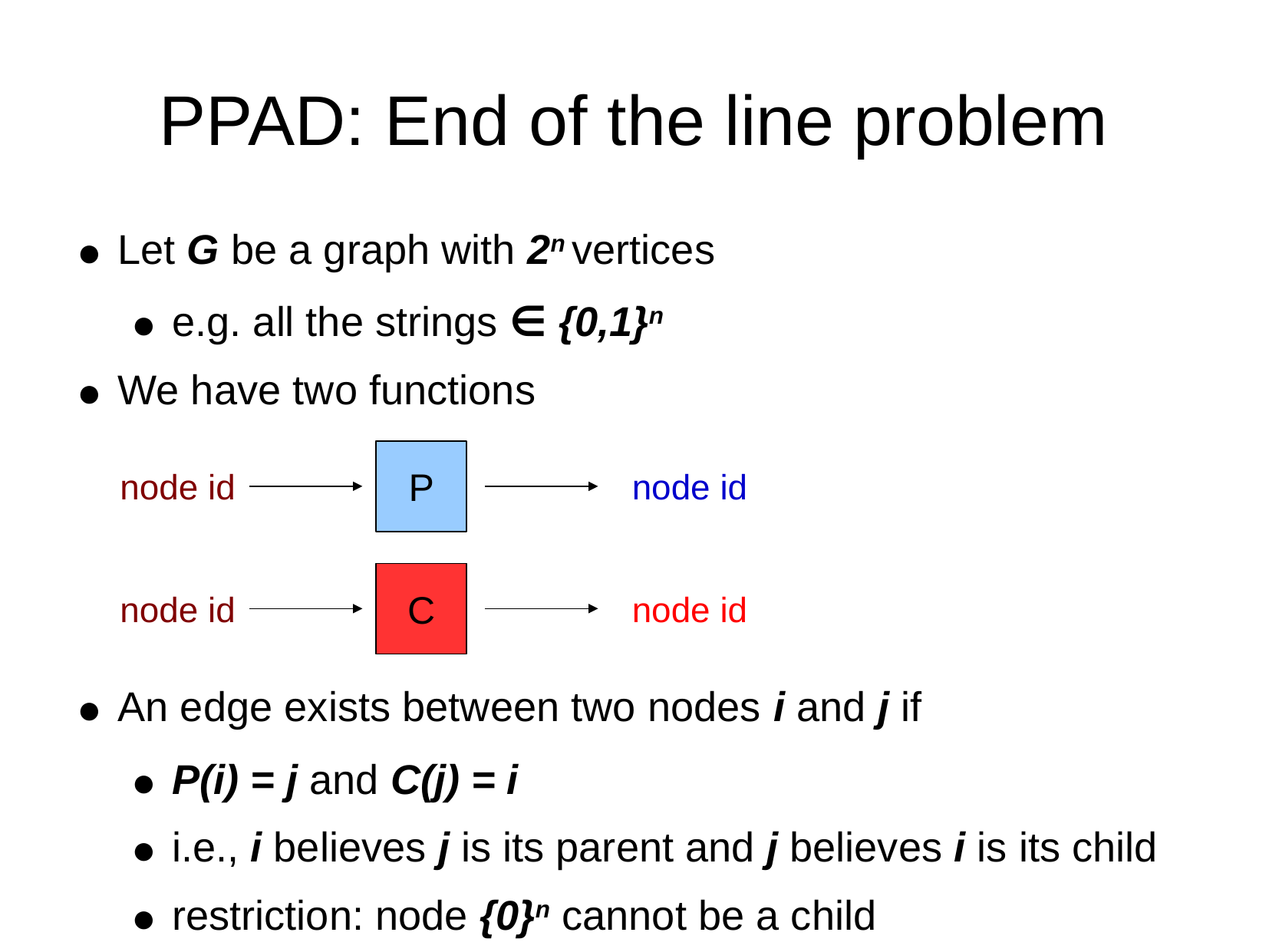

PPAD: End of the line problem
Let G be a graph with 2n vertices
e.g. all the strings ∈ {0,1}n
We have two functions
P
node id
node id

C
node id
node id

An edge exists between two nodes i and j if
P(i) = j and C(j) = i
i.e., i believes j is its parent and j believes i is its child
restriction: node {0}n cannot be a child